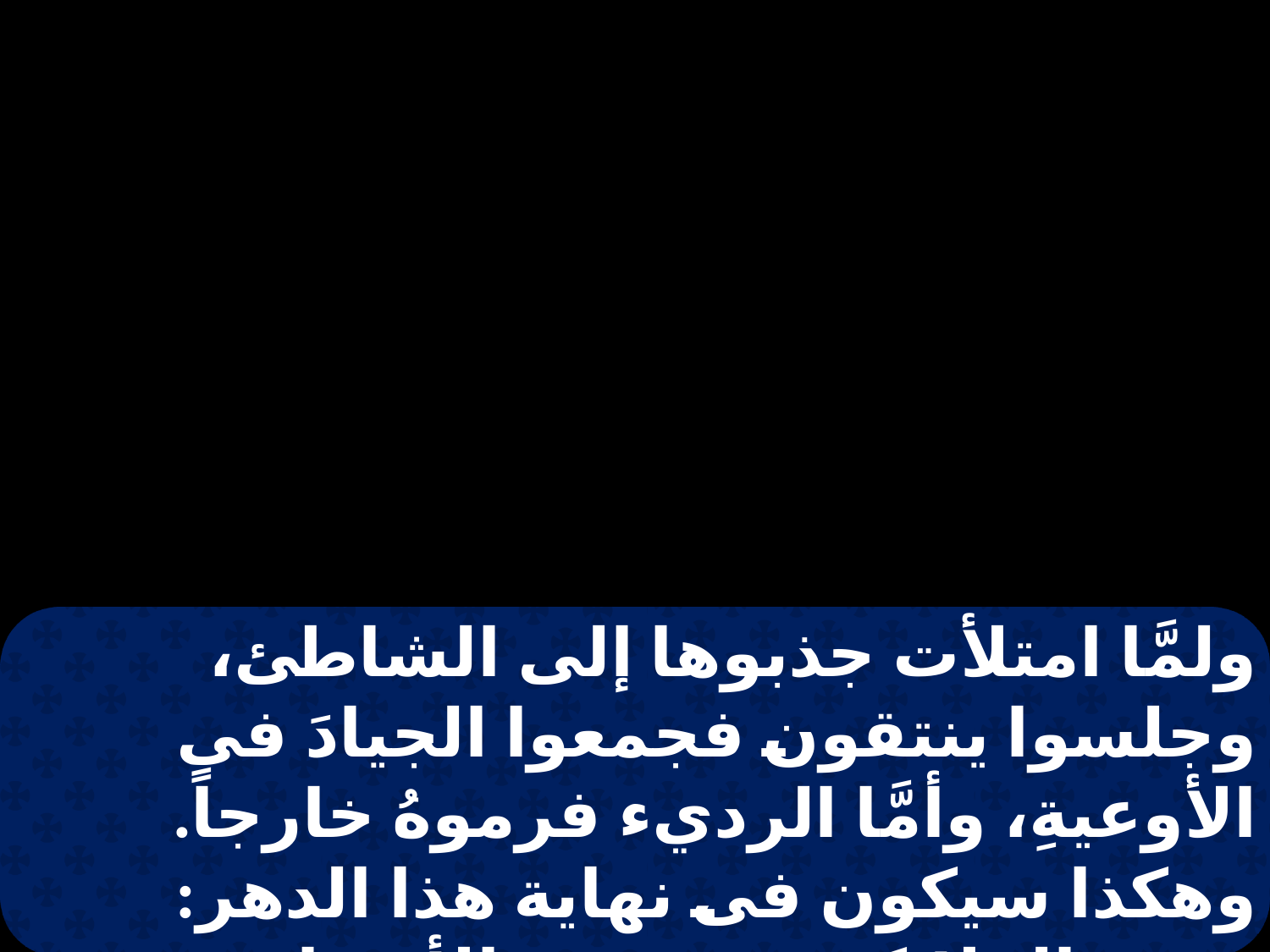

ولمَّا امتلأت جذبوها إلى الشاطئ، وجلسوا ينتقون فجمعوا الجيادَ فى الأوعيةِ، وأمَّا الرديء فرموهُ خارجاً. وهكذا سيكون فى نهاية هذا الدهر: تخرج الملائكة ويفرزون الأشرار من بين الأخيار، ويقذفونهم فى أتون النَّار.